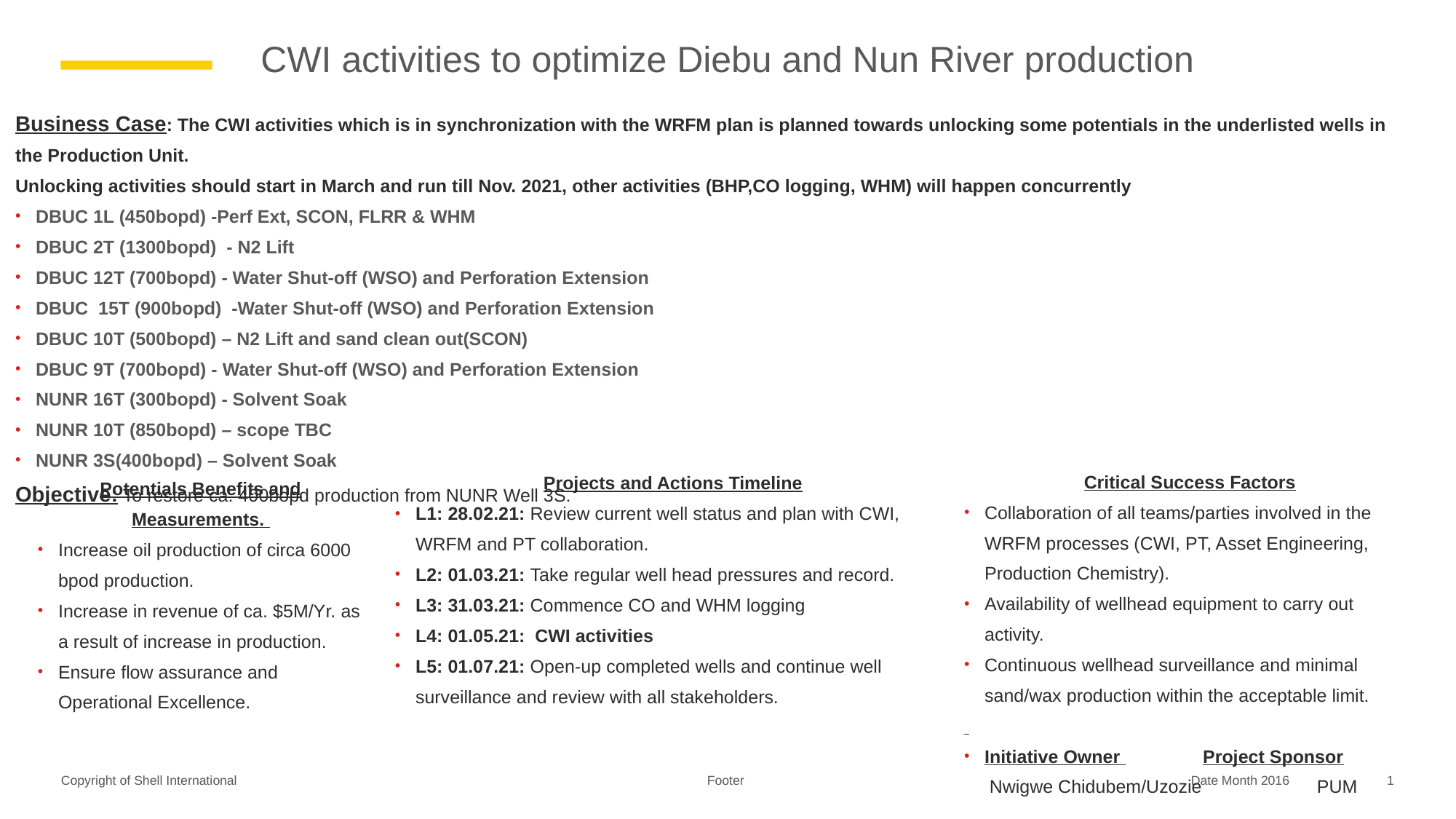

# CWI activities to optimize Diebu and Nun River production

Business Case: The CWI activities which is in synchronization with the WRFM plan is planned towards unlocking some potentials in the underlisted wells in the Production Unit.
Unlocking activities should start in March and run till Nov. 2021, other activities (BHP,CO logging, WHM) will happen concurrently
DBUC 1L (450bopd) -Perf Ext, SCON, FLRR & WHM
DBUC 2T (1300bopd)  - N2 Lift
DBUC 12T (700bopd) - Water Shut-off (WSO) and Perforation Extension
DBUC  15T (900bopd)  -Water Shut-off (WSO) and Perforation Extension
DBUC 10T (500bopd) – N2 Lift and sand clean out(SCON)
DBUC 9T (700bopd) - Water Shut-off (WSO) and Perforation Extension
NUNR 16T (300bopd) - Solvent Soak
NUNR 10T (850bopd) – scope TBC
NUNR 3S(400bopd) – Solvent Soak
Objective: To restore ca. 400bopd production from NUNR Well 3S.

Critical Success Factors
Collaboration of all teams/parties involved in the WRFM processes (CWI, PT, Asset Engineering, Production Chemistry).
Availability of wellhead equipment to carry out activity.
Continuous wellhead surveillance and minimal sand/wax production within the acceptable limit.

Initiative Owner 	Project Sponsor
     Nwigwe Chidubem/Uzozie	     PUM

Projects and Actions Timeline
L1: 28.02.21: Review current well status and plan with CWI, WRFM and PT collaboration.
L2: 01.03.21: Take regular well head pressures and record.
L3: 31.03.21: Commence CO and WHM logging
L4: 01.05.21:  CWI activities
L5: 01.07.21: Open-up completed wells and continue well surveillance and review with all stakeholders.

Potentials Benefits and Measurements.
Increase oil production of circa 6000 bpod production.
Increase in revenue of ca. $5M/Yr. as a result of increase in production.
Ensure flow assurance and Operational Excellence.

Footer
1
Date Month 2016